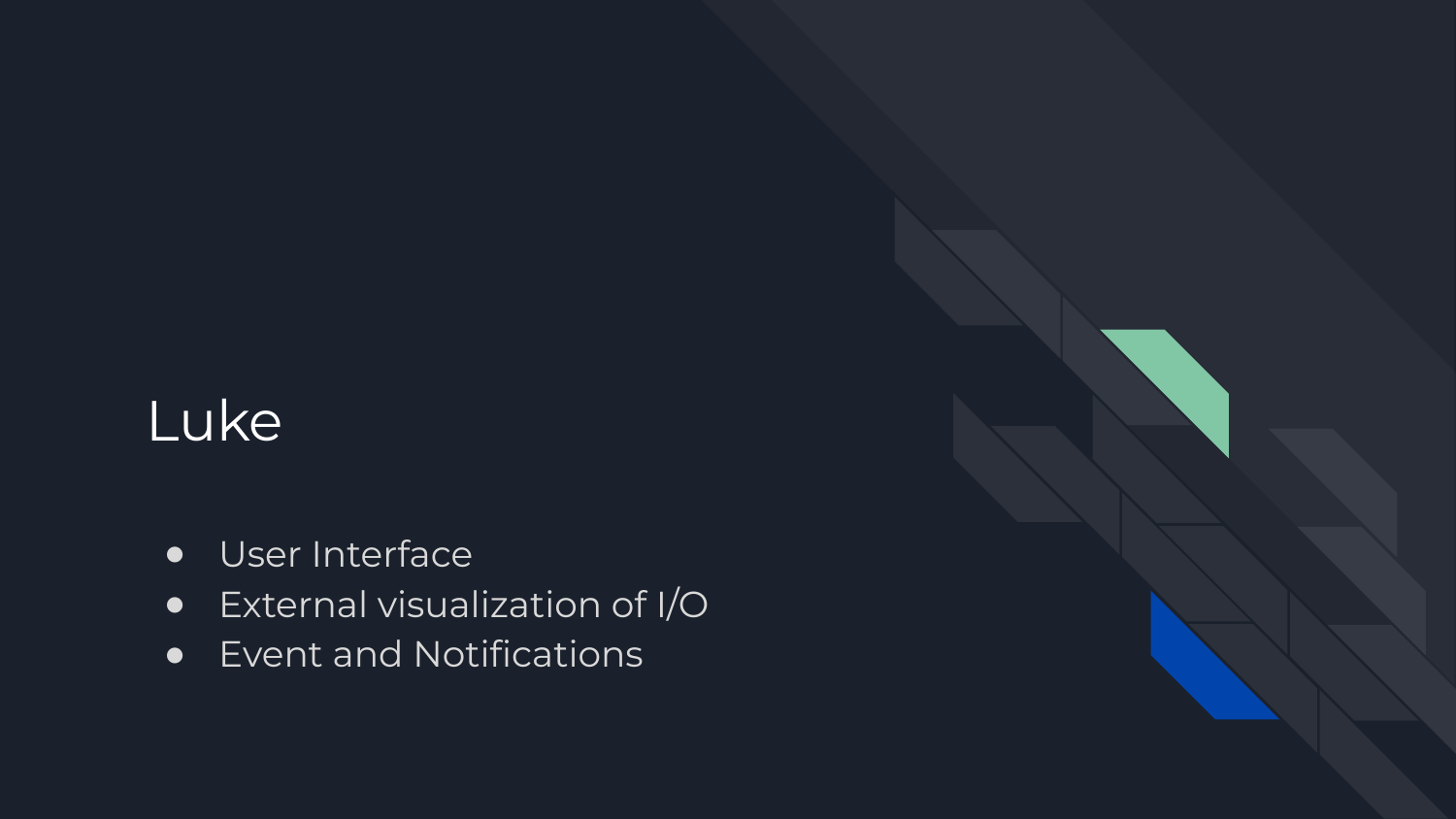

# Luke
User Interface
External visualization of I/O
Event and Notifications